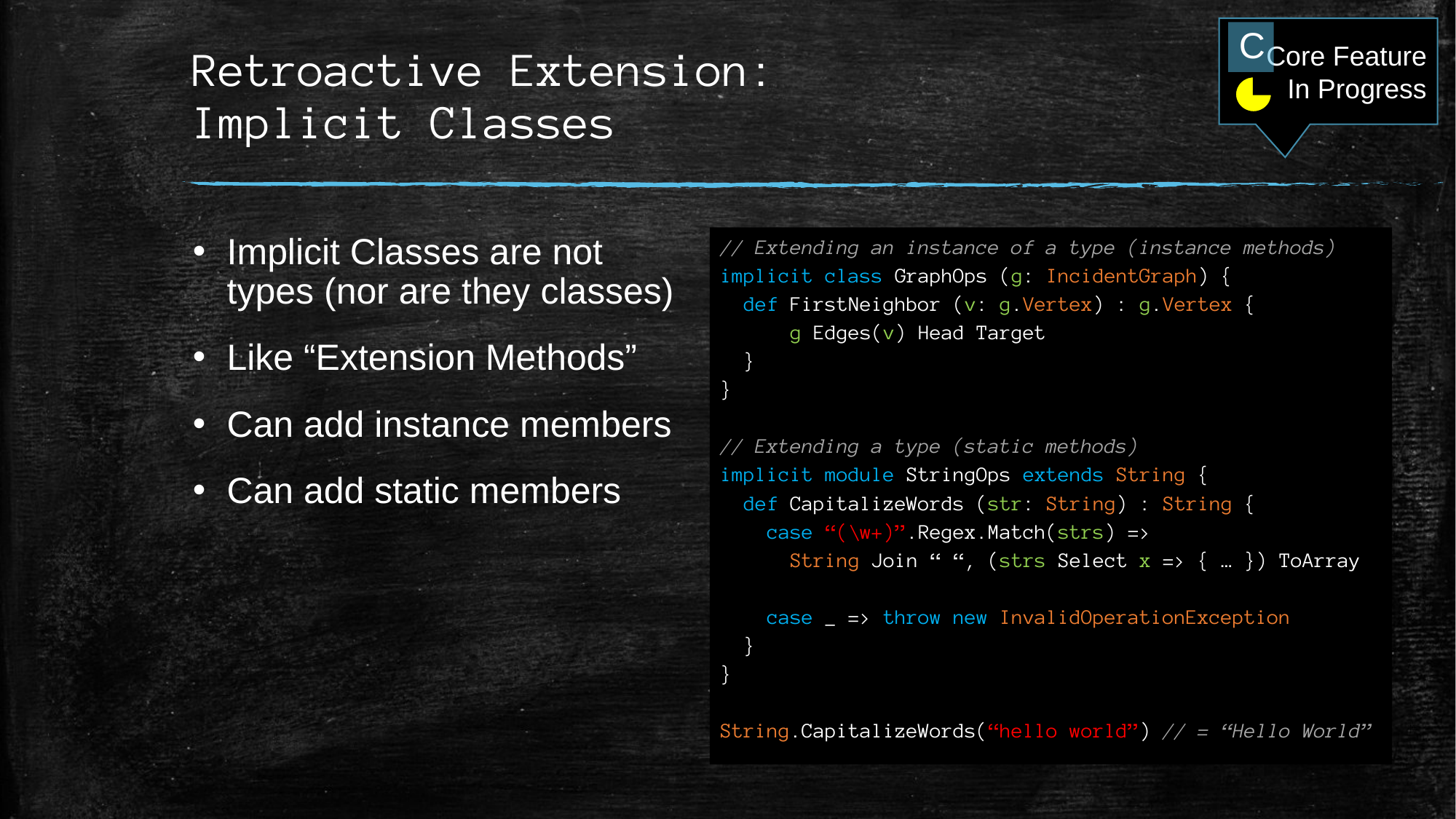

Core Feature
In Progress
C
# Retroactive Extension: Implicit Classes

Implicit Classes are not types (nor are they classes)
Like “Extension Methods”
Can add instance members
Can add static members
// Extending an instance of a type (instance methods)
implicit class GraphOps (g: IncidentGraph) {
  def FirstNeighbor (v: g.Vertex) : g.Vertex {
      g Edges(v) Head Target
  }
}

// Extending a type (static methods)
implicit module StringOps extends String {
  def CapitalizeWords (str: String) : String {
    case “(\w+)”.Regex.Match(strs) =>
      String Join “ “, (strs Select x => { … }) ToArray

    case _ => throw new InvalidOperationException
  }
}

String.CapitalizeWords(“hello world”) // = “Hello World”